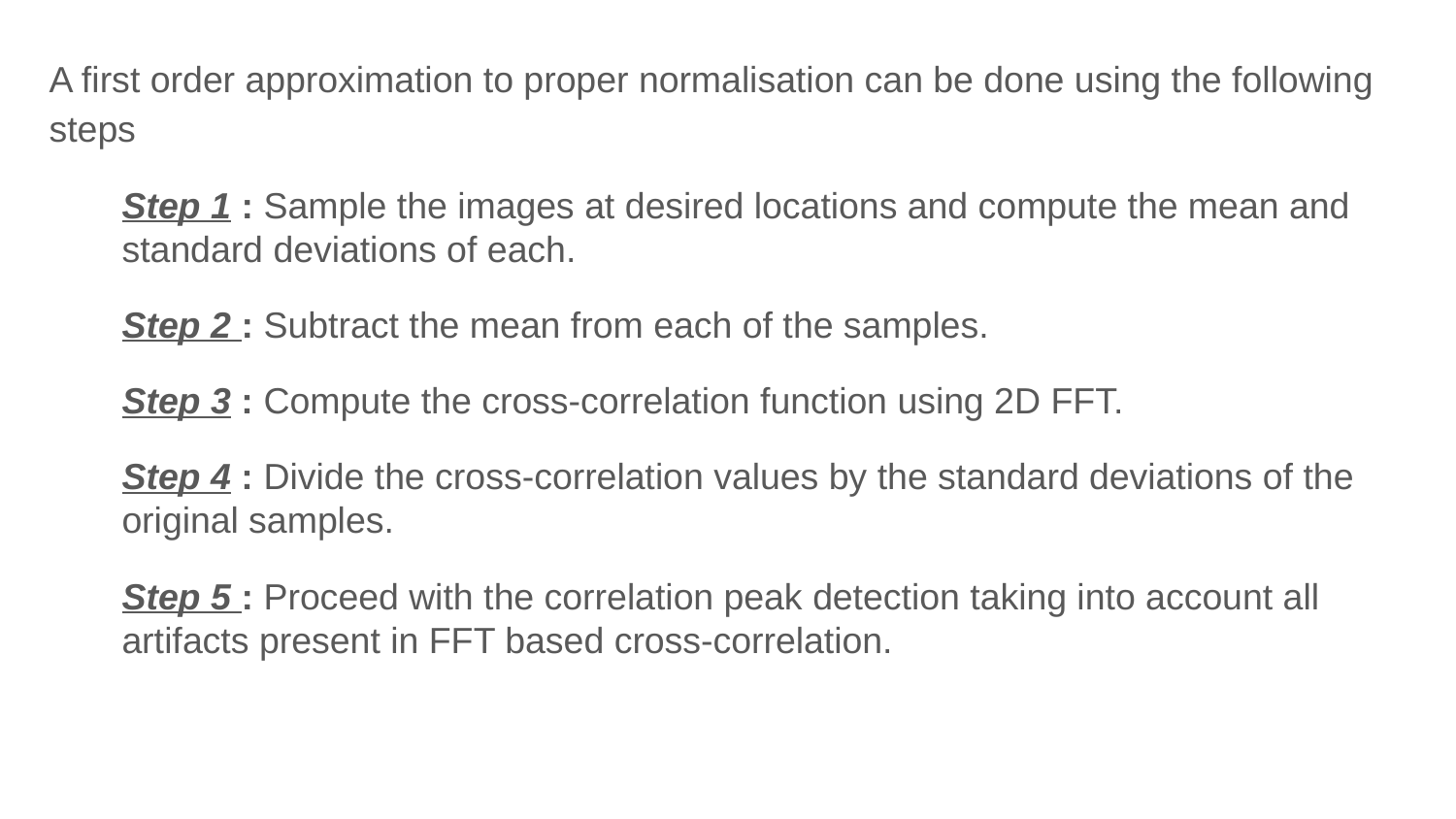

A first order approximation to proper normalisation can be done using the following steps
Step 1 : Sample the images at desired locations and compute the mean and standard deviations of each.
Step 2 : Subtract the mean from each of the samples.
Step 3 : Compute the cross-correlation function using 2D FFT.
Step 4 : Divide the cross-correlation values by the standard deviations of the original samples.
Step 5 : Proceed with the correlation peak detection taking into account all artifacts present in FFT based cross-correlation.